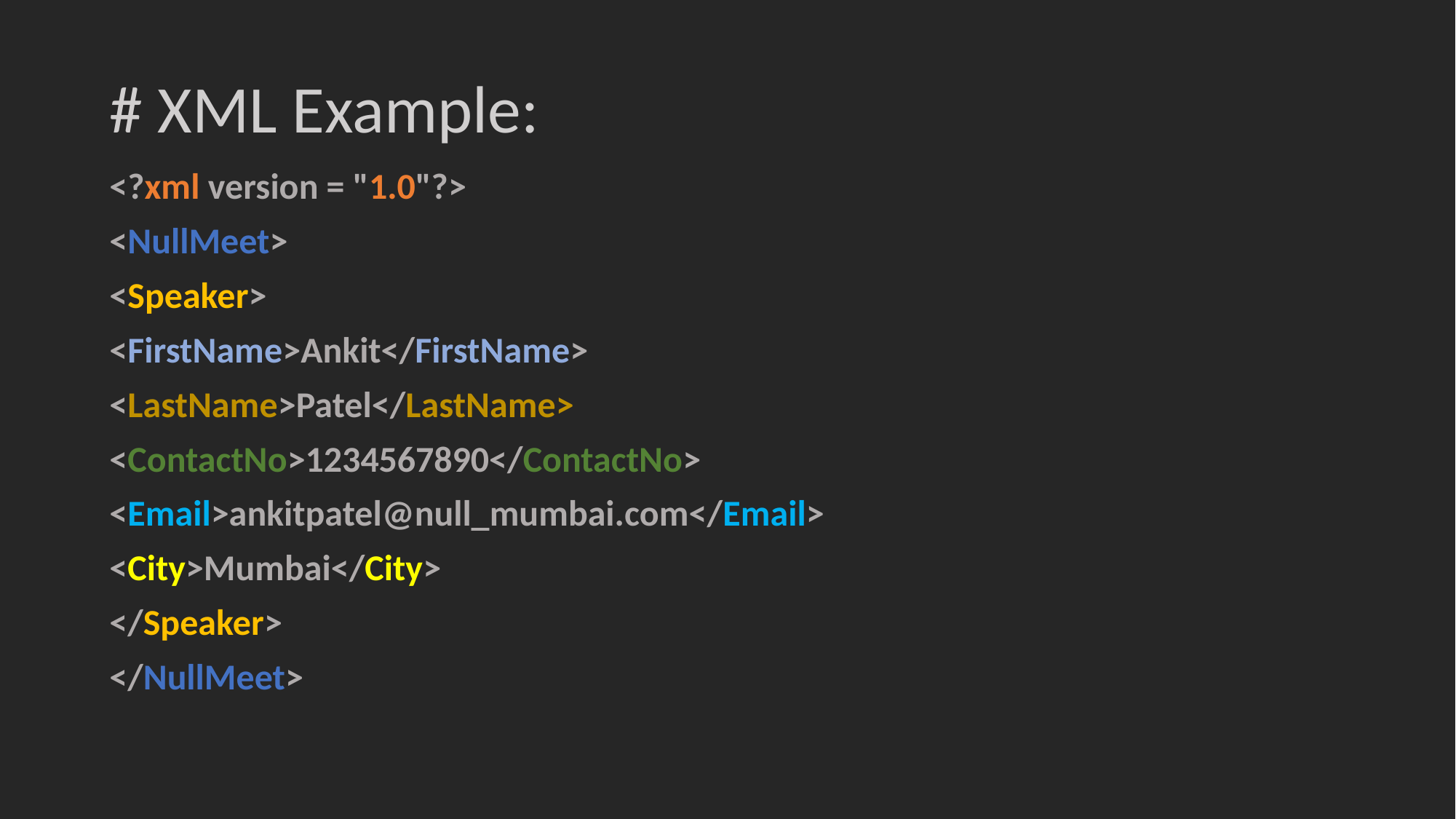

# # XML Example:
<?xml version = "1.0"?>
<NullMeet>
<Speaker>
<FirstName>Ankit</FirstName>
<LastName>Patel</LastName>
<ContactNo>1234567890</ContactNo>
<Email>ankitpatel@null_mumbai.com</Email>
<City>Mumbai</City>
</Speaker>
</NullMeet>